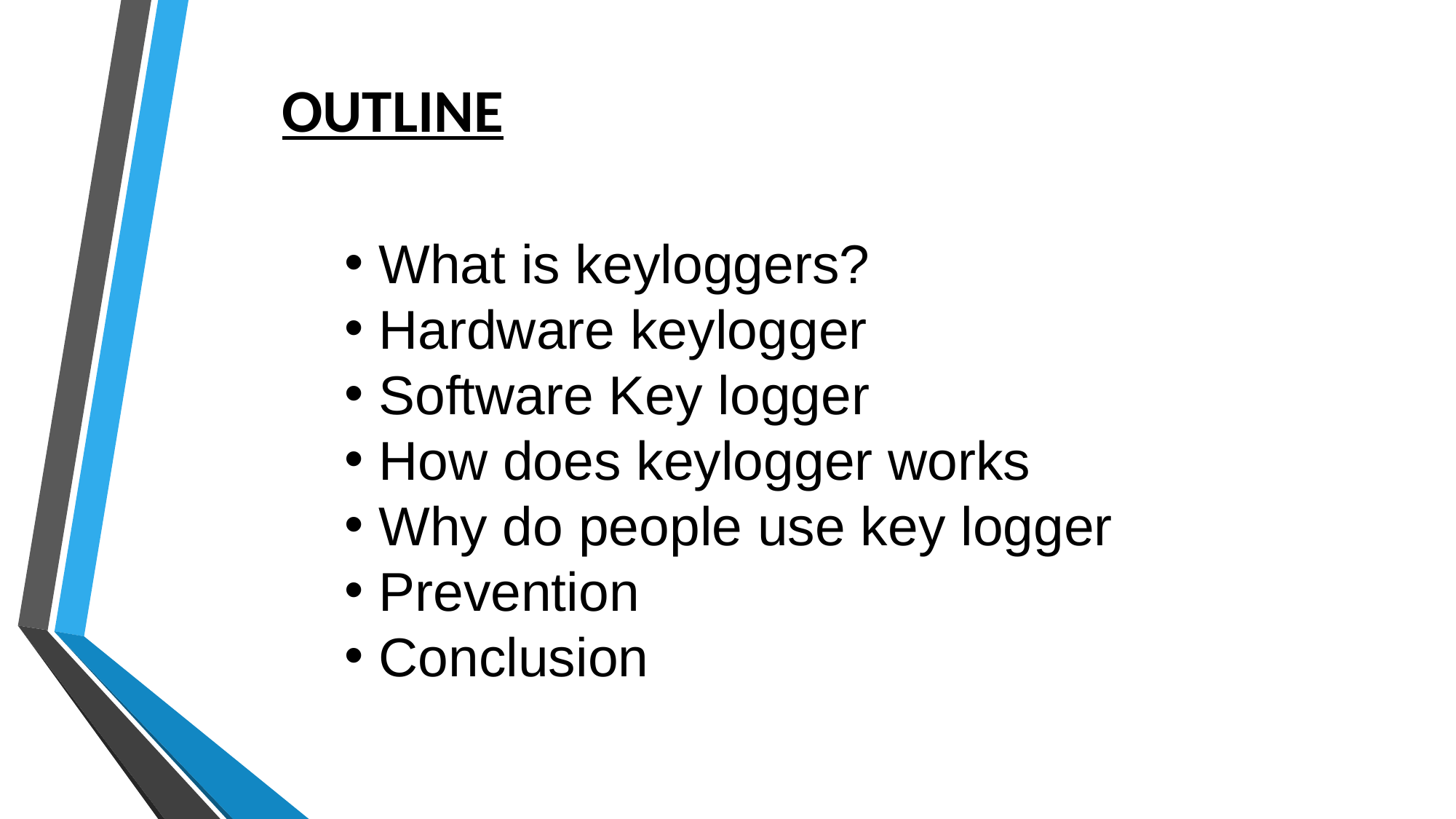

OUTLINE

What is keyloggers?
Hardware keylogger
Software Key logger
How does keylogger works
Why do people use key logger
Prevention
Conclusion